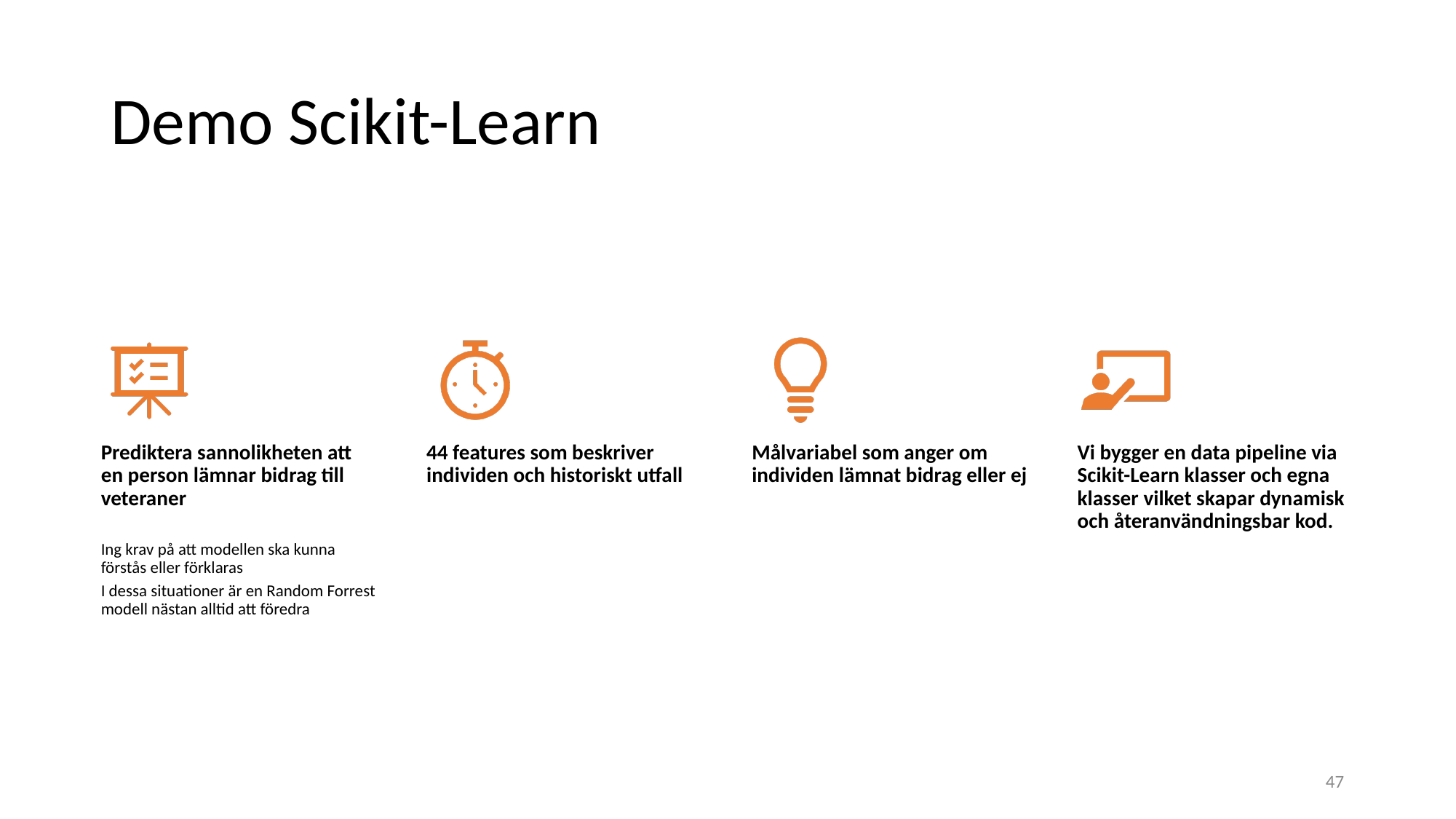

# Demo Scikit-Learn
Prediktera sannolikheten att en person lämnar bidrag till veteraner
Ing krav på att modellen ska kunna förstås eller förklaras
I dessa situationer är en Random Forrest modell nästan alltid att föredra
44 features som beskriver individen och historiskt utfall
Målvariabel som anger om individen lämnat bidrag eller ej
Vi bygger en data pipeline via Scikit-Learn klasser och egna klasser vilket skapar dynamisk och återanvändningsbar kod.
47